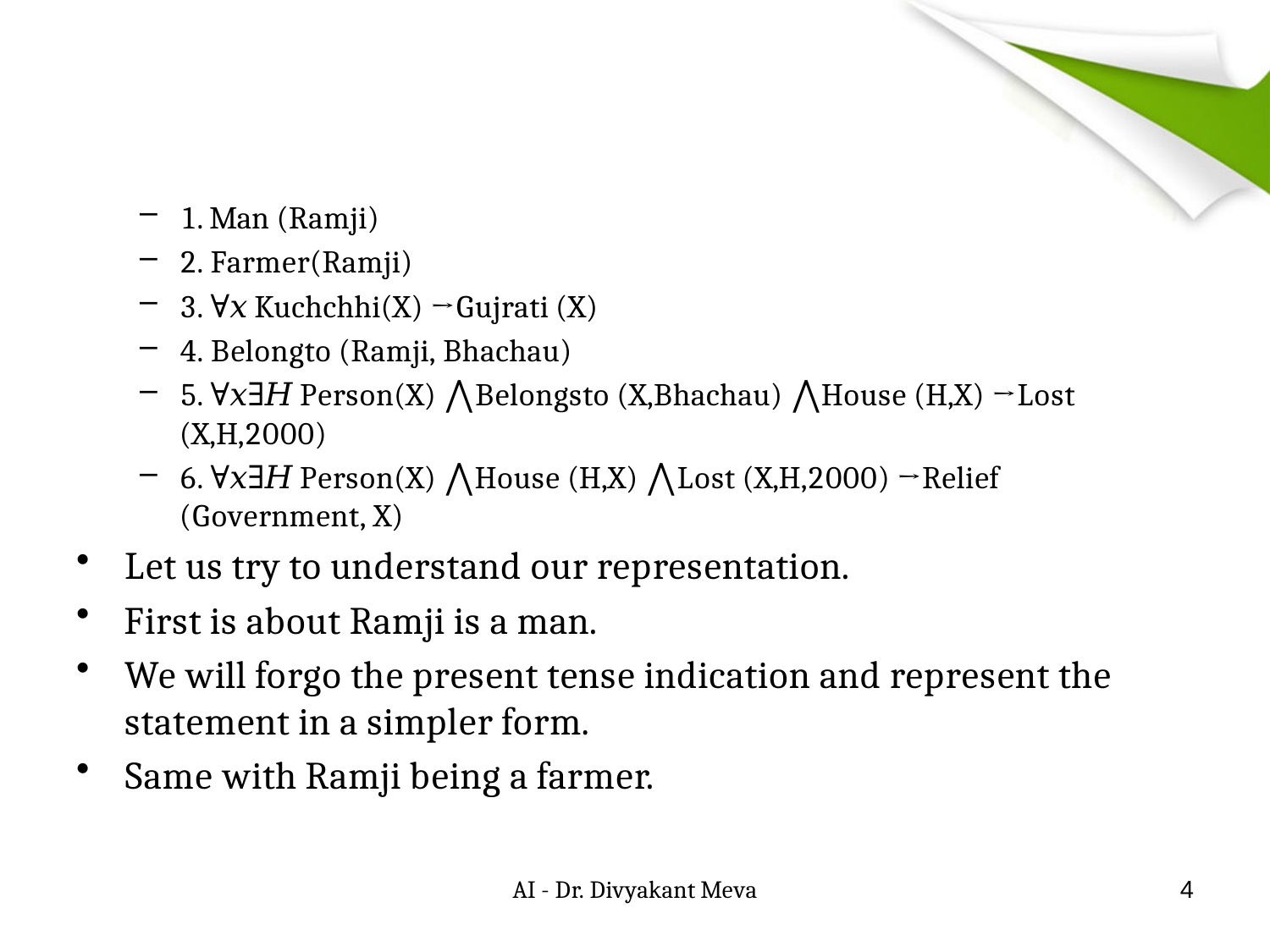

#
1. Man (Ramji)
2. Farmer(Ramji)
3. ∀𝑥 Kuchchhi(X) →Gujrati (X)
4. Belongto (Ramji, Bhachau)
5. ∀𝑥∃𝐻 Person(X) ⋀Belongsto (X,Bhachau) ⋀House (H,X) →Lost (X,H,2000)
6. ∀𝑥∃𝐻 Person(X) ⋀House (H,X) ⋀Lost (X,H,2000) →Relief (Government, X)
Let us try to understand our representation.
First is about Ramji is a man.
We will forgo the present tense indication and represent the statement in a simpler form.
Same with Ramji being a farmer.
AI - Dr. Divyakant Meva
4